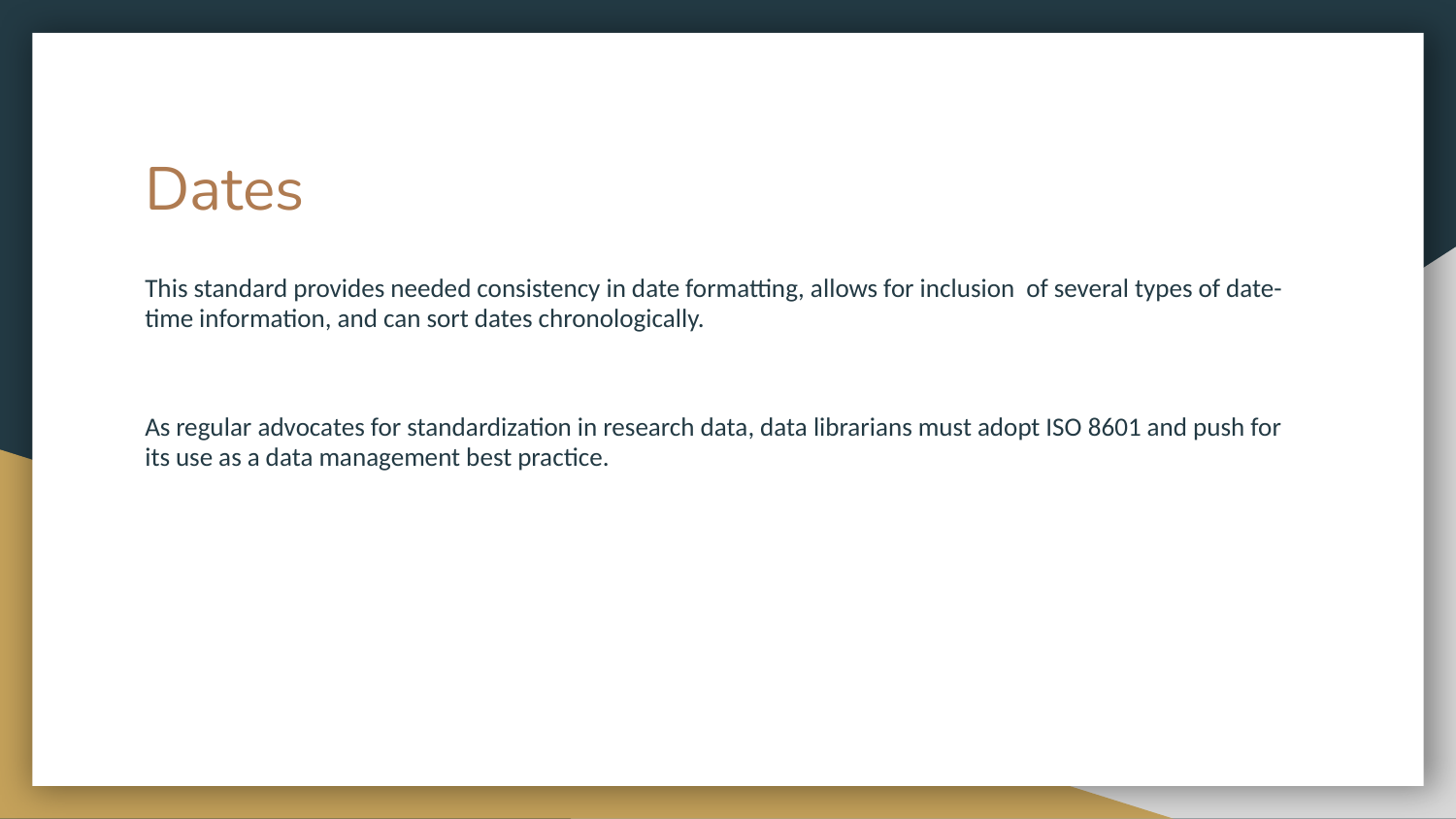

# Dates
This standard provides needed consistency in date formatting, allows for inclusion  of several types of date-time information, and can sort dates chronologically.

As regular advocates for standardization in research data, data librarians must adopt ISO 8601 and push for its use as a data management best practice.